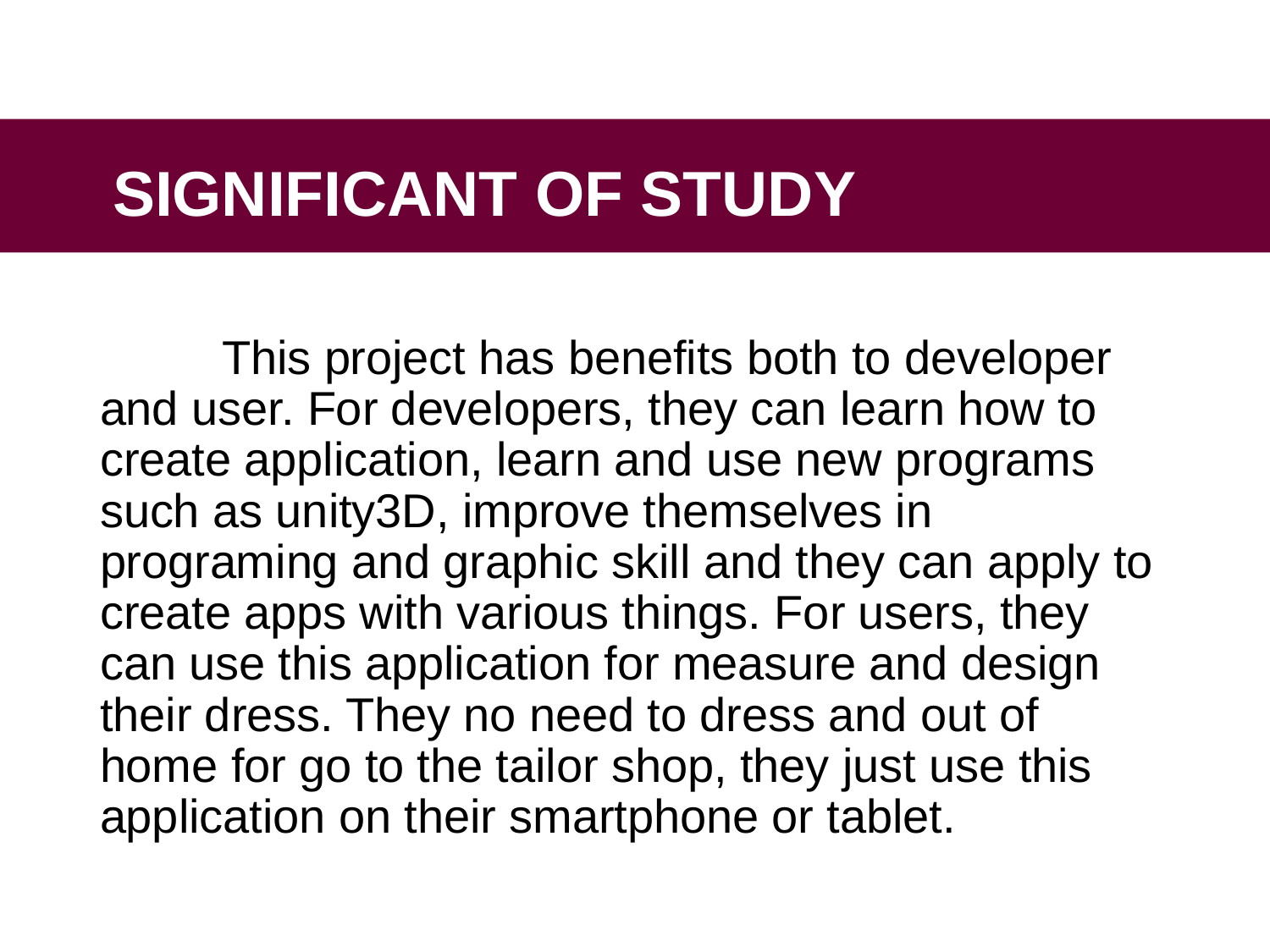

SIGNIFICANT OF STUDY

	This project has benefits both to developer and user. For developers, they can learn how to create application, learn and use new programs such as unity3D, improve themselves in programing and graphic skill and they can apply to create apps with various things. For users, they can use this application for measure and design their dress. They no need to dress and out of home for go to the tailor shop, they just use this application on their smartphone or tablet.